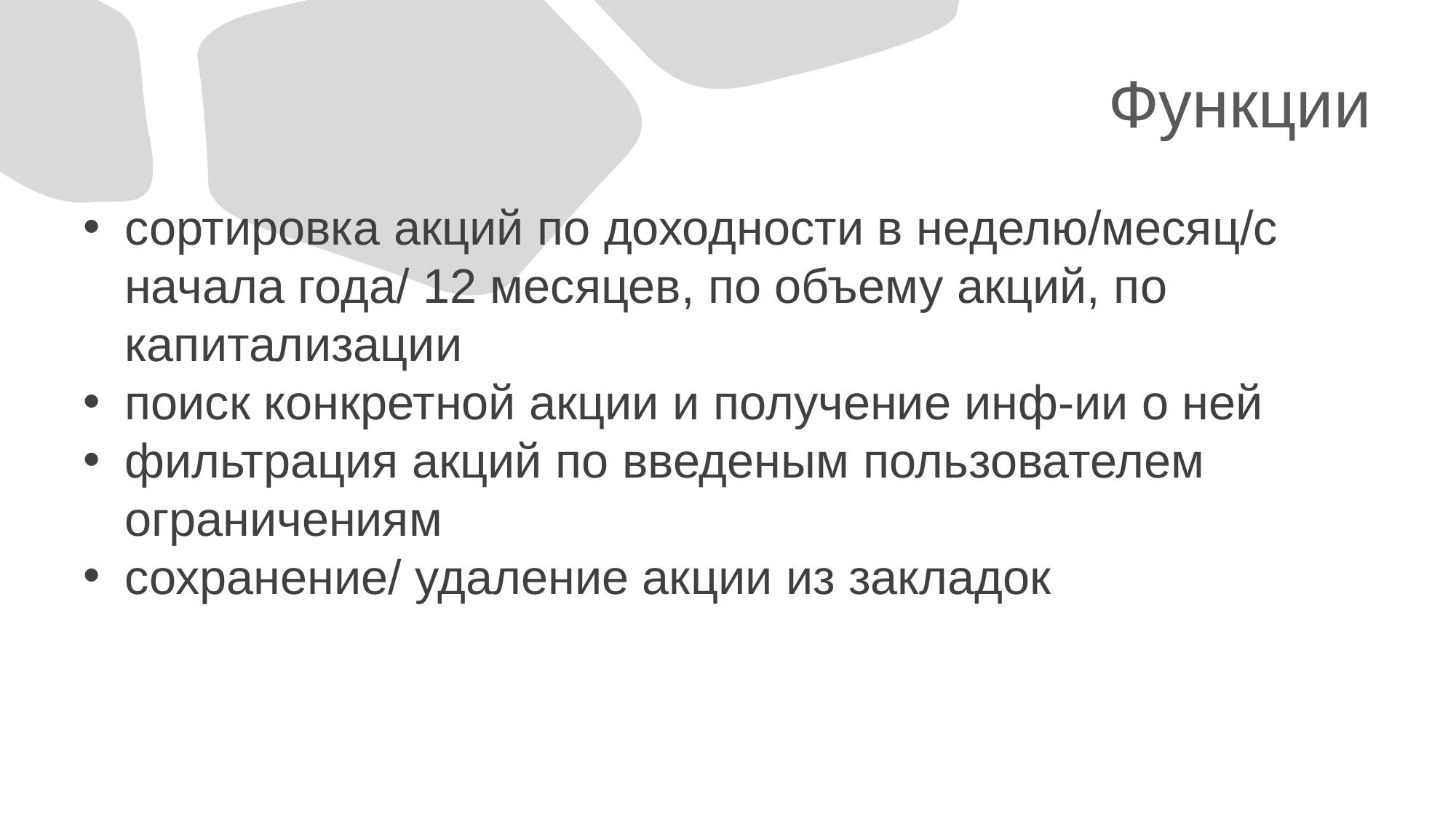

# Функции
сортировка акций по доходности в неделю/месяц/с начала года/ 12 месяцев, по объему акций, по капитализации
поиск конкретной акции и получение инф-ии о ней
фильтрация акций по введеным пользователем ограничениям
сохранение/ удаление акции из закладок